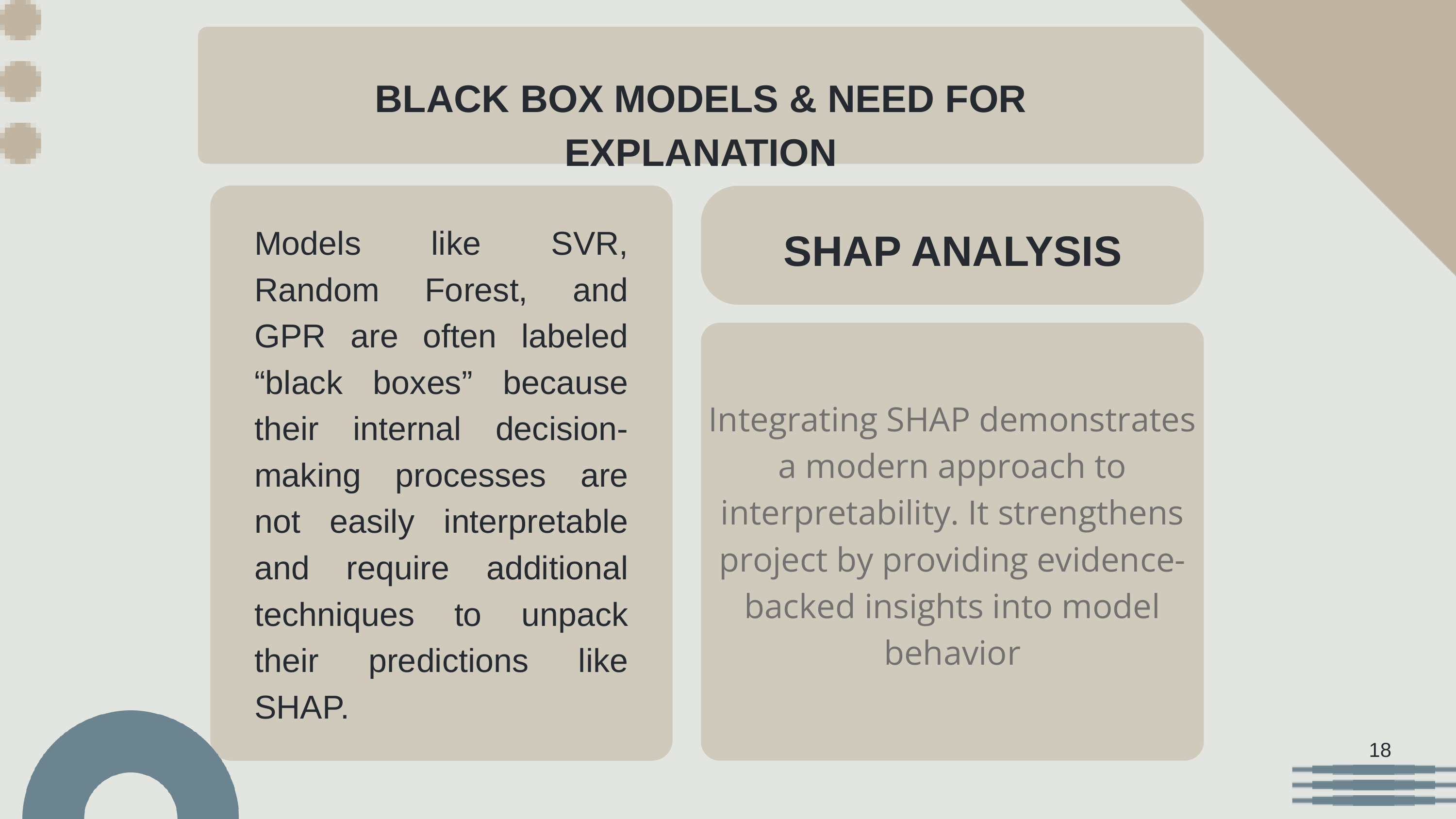

BLACK BOX MODELS & NEED FOR EXPLANATION

Models like SVR, Random Forest, and GPR are often labeled “black boxes” because their internal decision-making processes are not easily interpretable and require additional techniques to unpack their predictions like SHAP.
SHAP ANALYSIS

Integrating SHAP demonstrates a modern approach to interpretability. It strengthens project by providing evidence-backed insights into model behavior

18